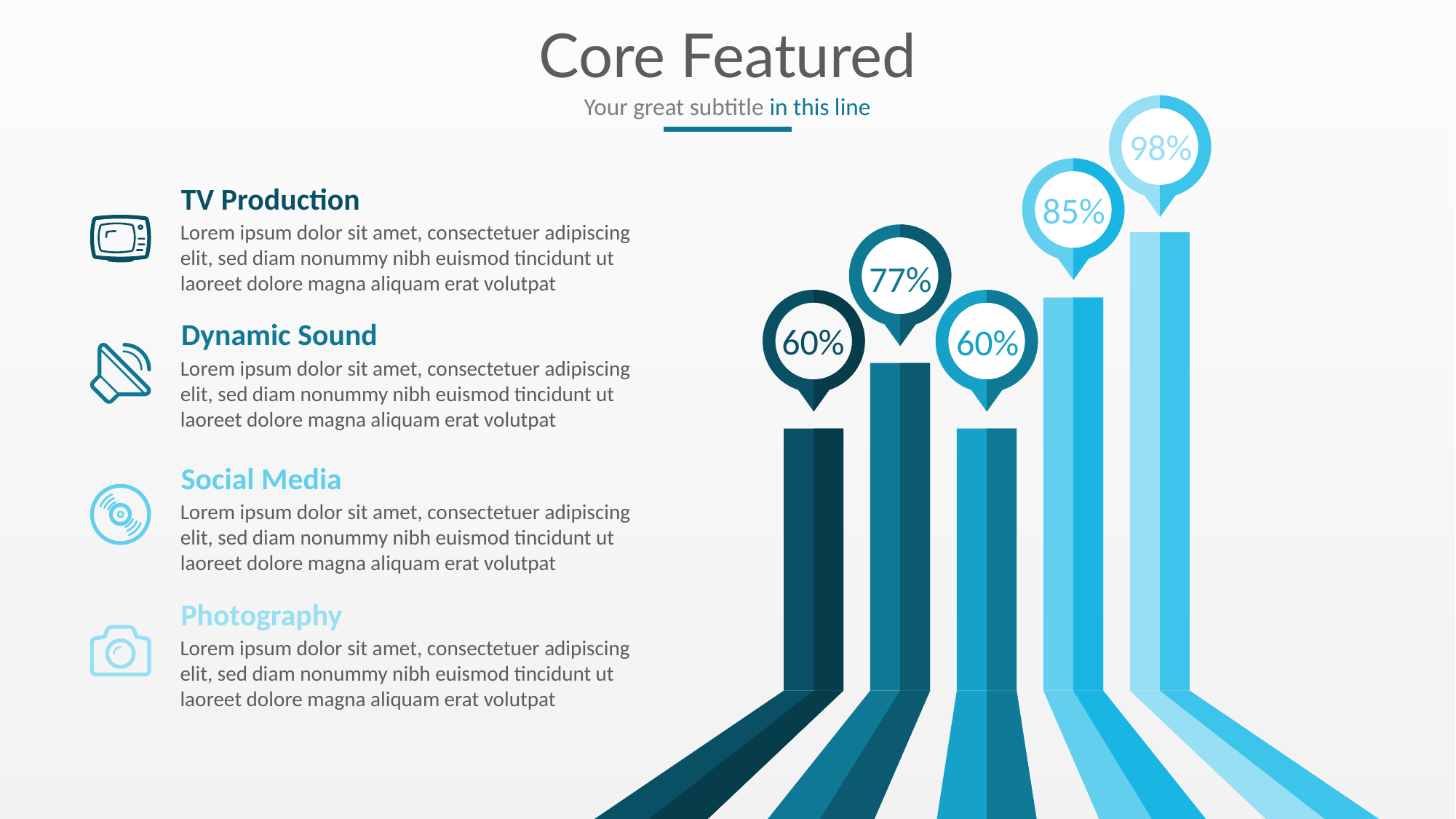

# Core Featured
Your great subtitle in this line

98%

85%
TV Production
Lorem ipsum dolor sit amet, consectetuer adipiscing elit, sed diam nonummy nibh euismod tincidunt ut laoreet dolore magna aliquam erat volutpat

77%

60%

60%

Dynamic Sound
Lorem ipsum dolor sit amet, consectetuer adipiscing elit, sed diam nonummy nibh euismod tincidunt ut laoreet dolore magna aliquam erat volutpat

Social Media
Lorem ipsum dolor sit amet, consectetuer adipiscing elit, sed diam nonummy nibh euismod tincidunt ut laoreet dolore magna aliquam erat volutpat

Photography
Lorem ipsum dolor sit amet, consectetuer adipiscing elit, sed diam nonummy nibh euismod tincidunt ut laoreet dolore magna aliquam erat volutpat